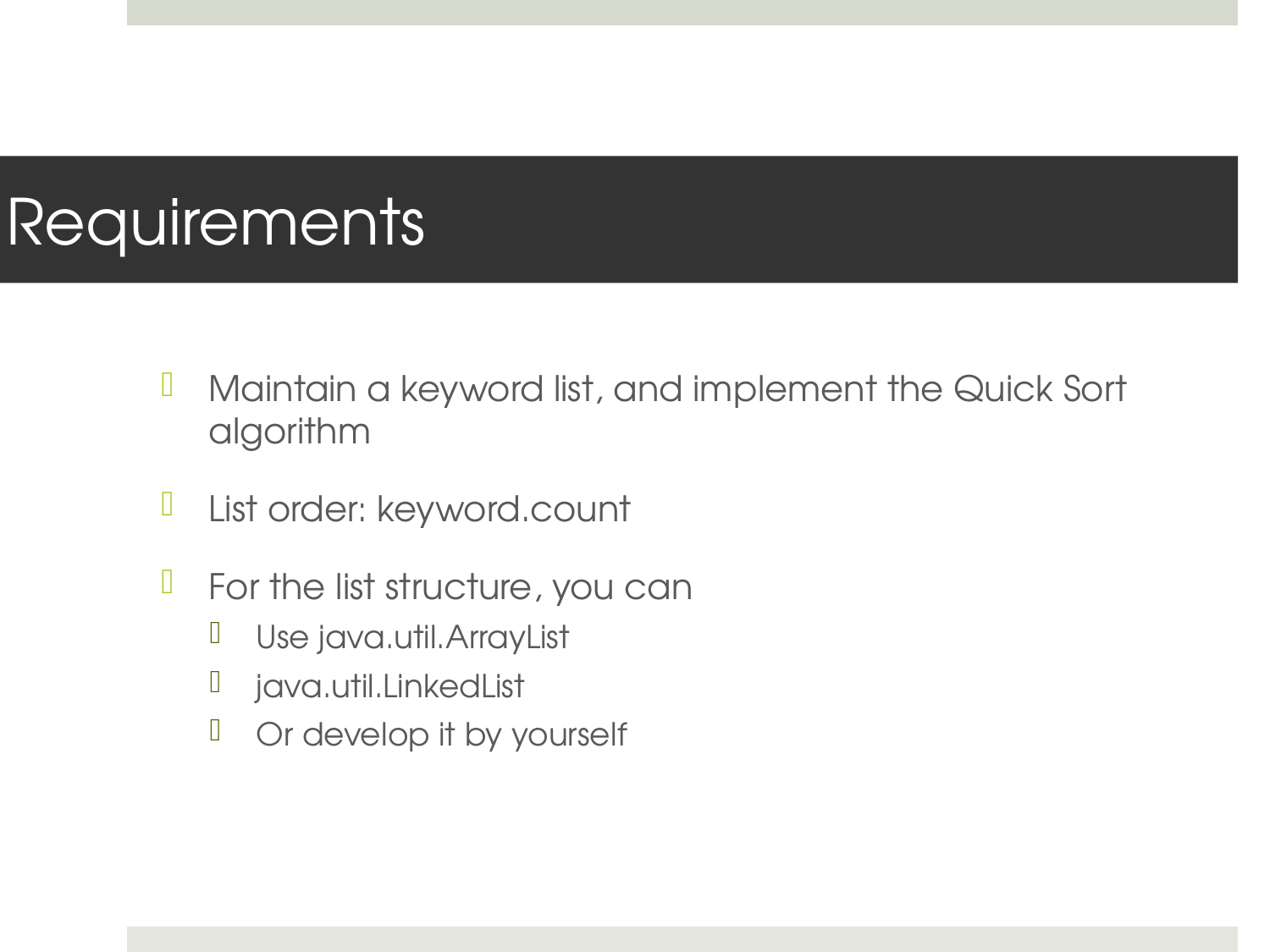

# Requirements
Maintain a keyword list, and implement the Quick Sort algorithm
List order: keyword.count
For the list structure, you can
Use java.util.ArrayList
java.util.LinkedList
Or develop it by yourself